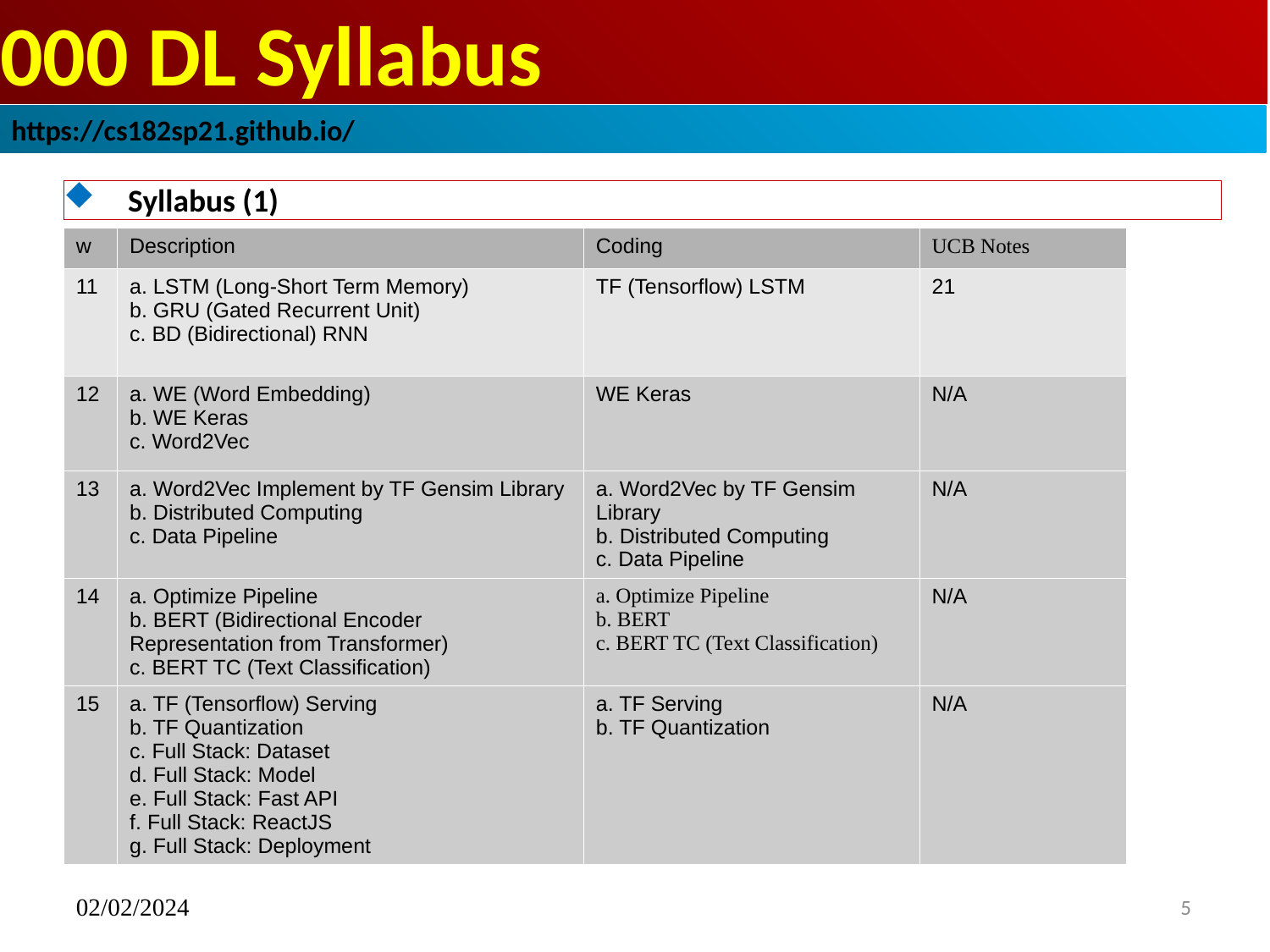

# 000 DL Syllabus
https://cs182sp21.github.io/
Syllabus (1)
| w | Description | Coding | UCB Notes |
| --- | --- | --- | --- |
| 11 | a. LSTM (Long-Short Term Memory) b. GRU (Gated Recurrent Unit) c. BD (Bidirectional) RNN | TF (Tensorflow) LSTM | 21 |
| 12 | a. WE (Word Embedding) b. WE Keras c. Word2Vec | WE Keras | N/A |
| 13 | a. Word2Vec Implement by TF Gensim Library b. Distributed Computing c. Data Pipeline | a. Word2Vec by TF Gensim Library b. Distributed Computing c. Data Pipeline | N/A |
| 14 | a. Optimize Pipeline b. BERT (Bidirectional Encoder Representation from Transformer) c. BERT TC (Text Classification) | a. Optimize Pipeline b. BERT c. BERT TC (Text Classification) | N/A |
| 15 | a. TF (Tensorflow) Serving b. TF Quantization c. Full Stack: Dataset d. Full Stack: Model e. Full Stack: Fast API f. Full Stack: ReactJS g. Full Stack: Deployment | a. TF Serving b. TF Quantization | N/A |
02/02/2024
5